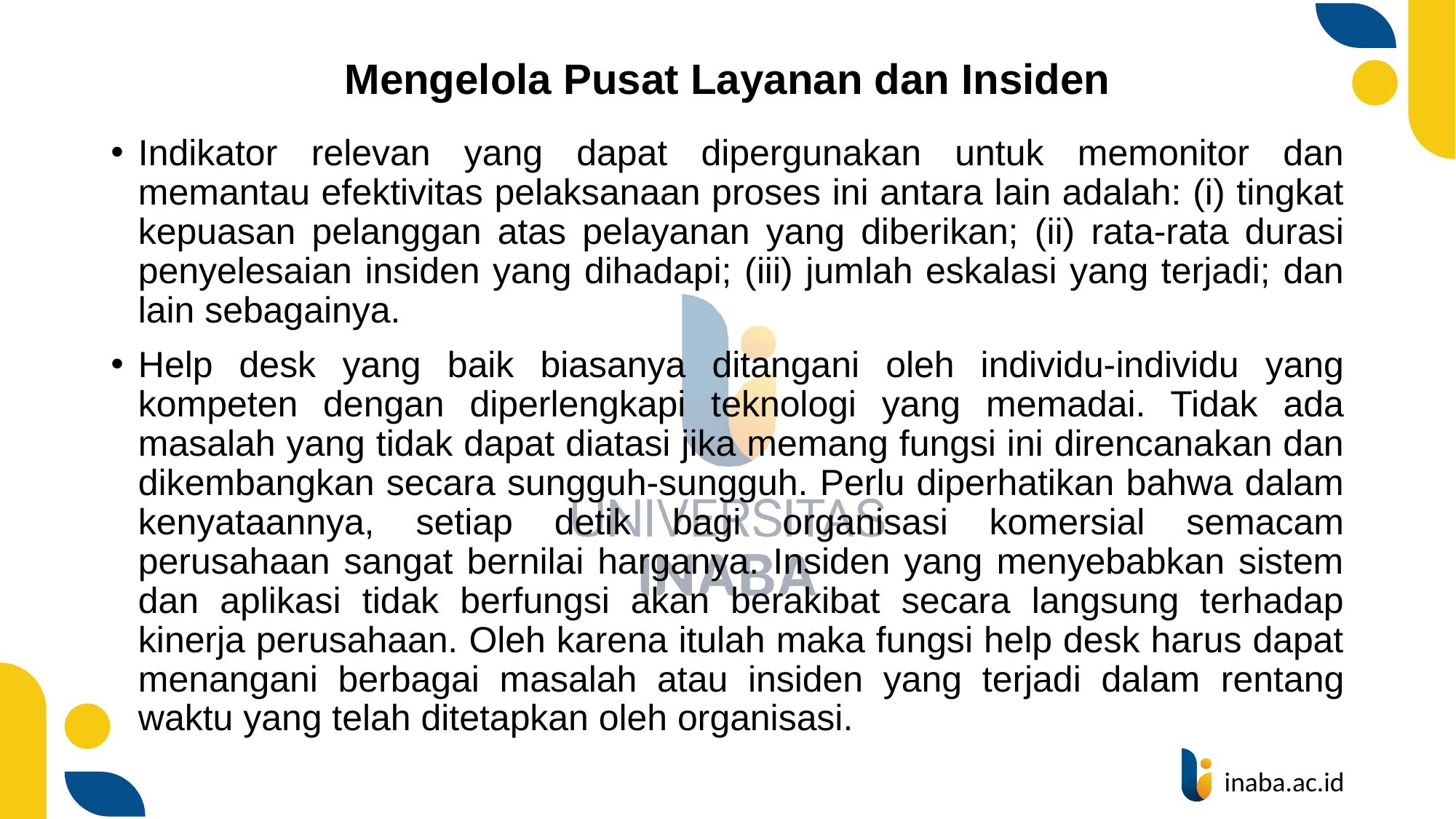

# Mengelola Pusat Layanan dan Insiden
Indikator relevan yang dapat dipergunakan untuk memonitor dan memantau efektivitas pelaksanaan proses ini antara lain adalah: (i) tingkat kepuasan pelanggan atas pelayanan yang diberikan; (ii) rata-rata durasi penyelesaian insiden yang dihadapi; (iii) jumlah eskalasi yang terjadi; dan lain sebagainya.
Help desk yang baik biasanya ditangani oleh individu-individu yang kompeten dengan diperlengkapi teknologi yang memadai. Tidak ada masalah yang tidak dapat diatasi jika memang fungsi ini direncanakan dan dikembangkan secara sungguh-sungguh. Perlu diperhatikan bahwa dalam kenyataannya, setiap detik bagi organisasi komersial semacam perusahaan sangat bernilai harganya. Insiden yang menyebabkan sistem dan aplikasi tidak berfungsi akan berakibat secara langsung terhadap kinerja perusahaan. Oleh karena itulah maka fungsi help desk harus dapat menangani berbagai masalah atau insiden yang terjadi dalam rentang waktu yang telah ditetapkan oleh organisasi.